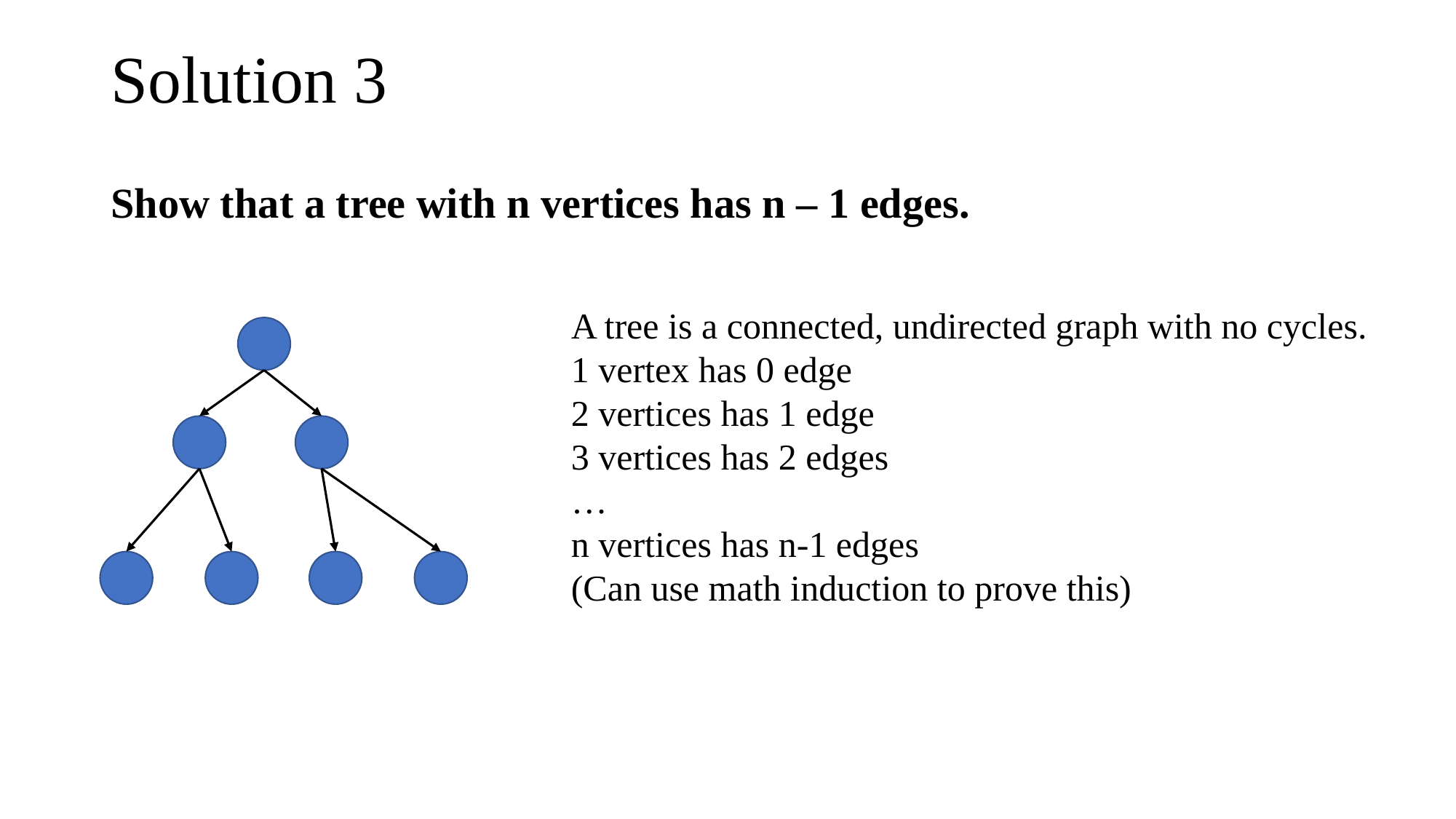

# Solution 3
Show that a tree with n vertices has n – 1 edges.
A tree is a connected, undirected graph with no cycles.
1 vertex has 0 edge
2 vertices has 1 edge
3 vertices has 2 edges
…
n vertices has n-1 edges
(Can use math induction to prove this)